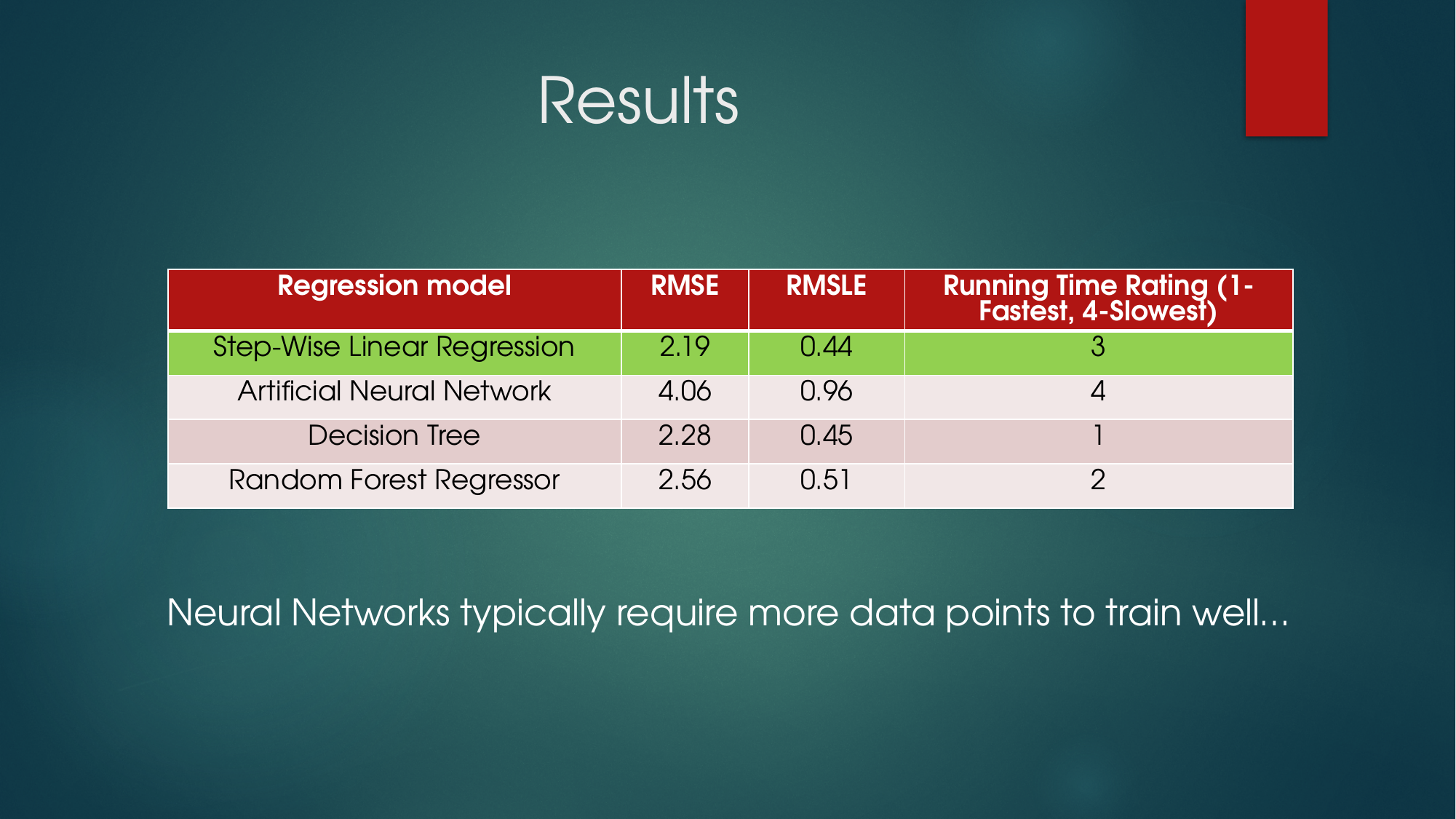

# Results
| Regression model | RMSE | RMSLE | Running Time Rating (1-Fastest, 4-Slowest) |
| --- | --- | --- | --- |
| Step-Wise Linear Regression | 2.19 | 0.44 | 3 |
| Artificial Neural Network | 4.06 | 0.96 | 4 |
| Decision Tree | 2.28 | 0.45 | 1 |
| Random Forest Regressor | 2.56 | 0.51 | 2 |
Neural Networks typically require more data points to train well…